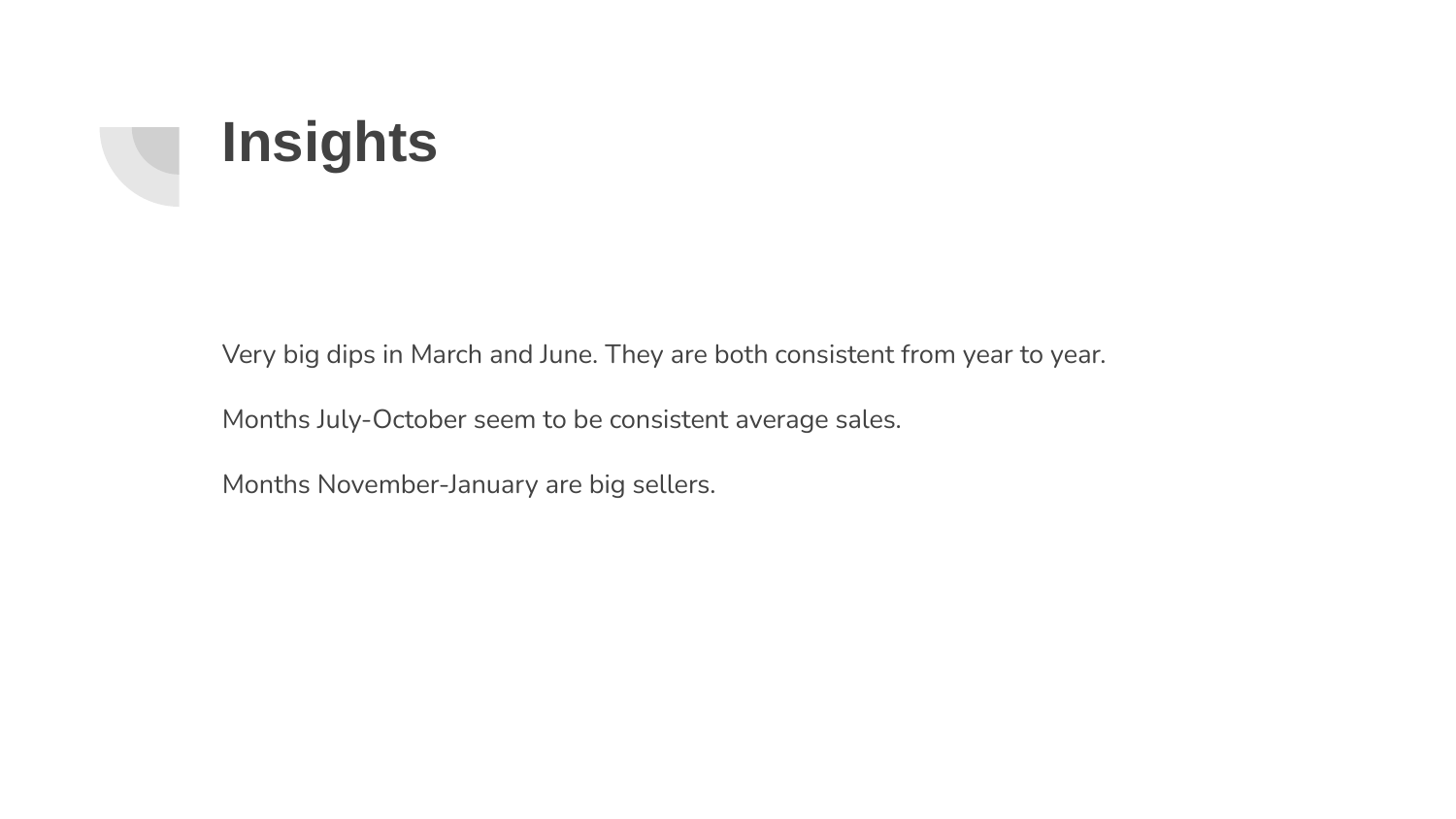

# Insights
Very big dips in March and June. They are both consistent from year to year.
Months July-October seem to be consistent average sales.
Months November-January are big sellers.